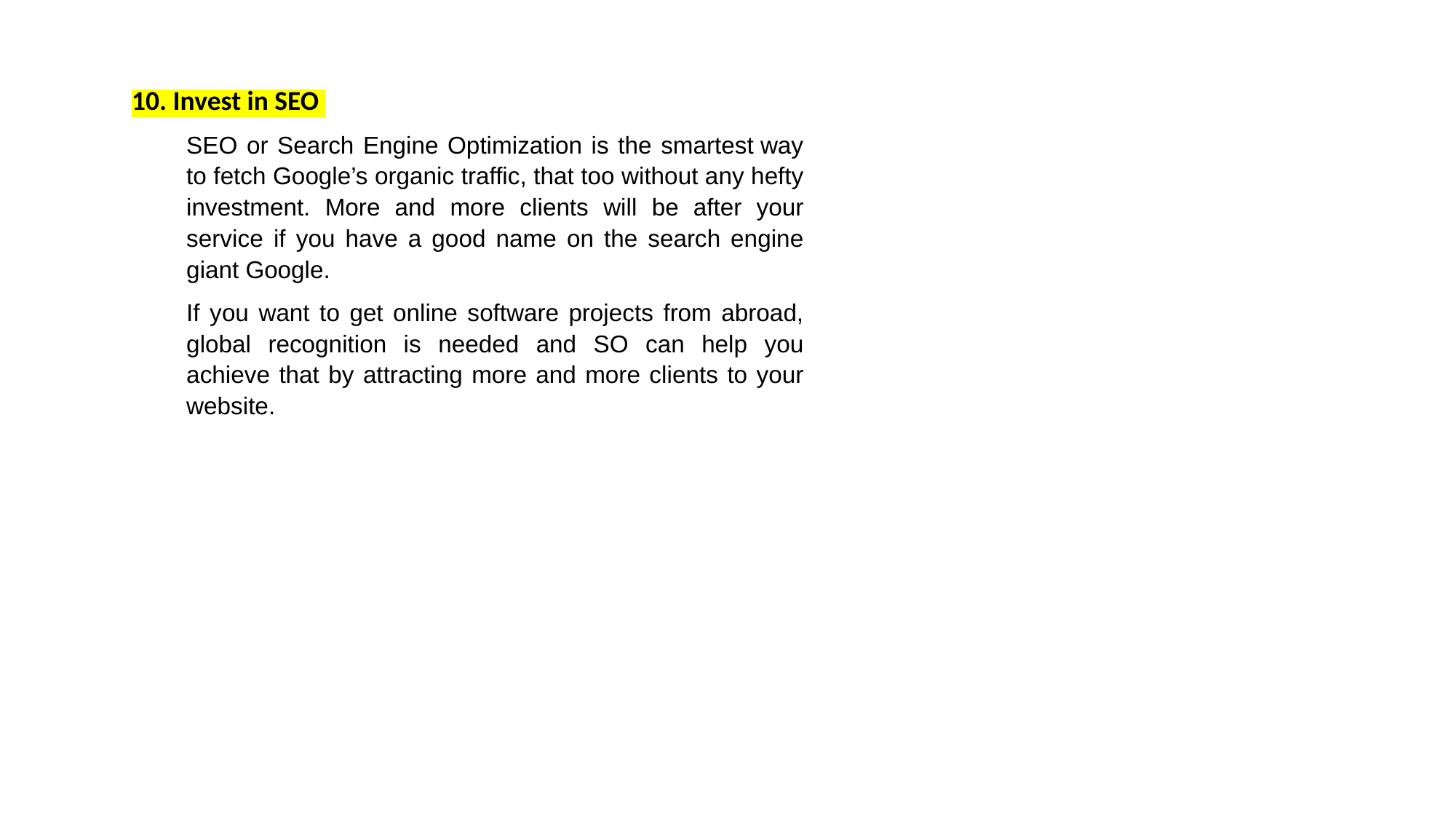

10. Invest in SEO
SEO or Search Engine Optimization is the smartest way to fetch Google’s organic traffic, that too without any hefty investment. More and more clients will be after your service if you have a good name on the search engine giant Google.
If you want to get online software projects from abroad, global recognition is needed and SO can help you achieve that by attracting more and more clients to your website.